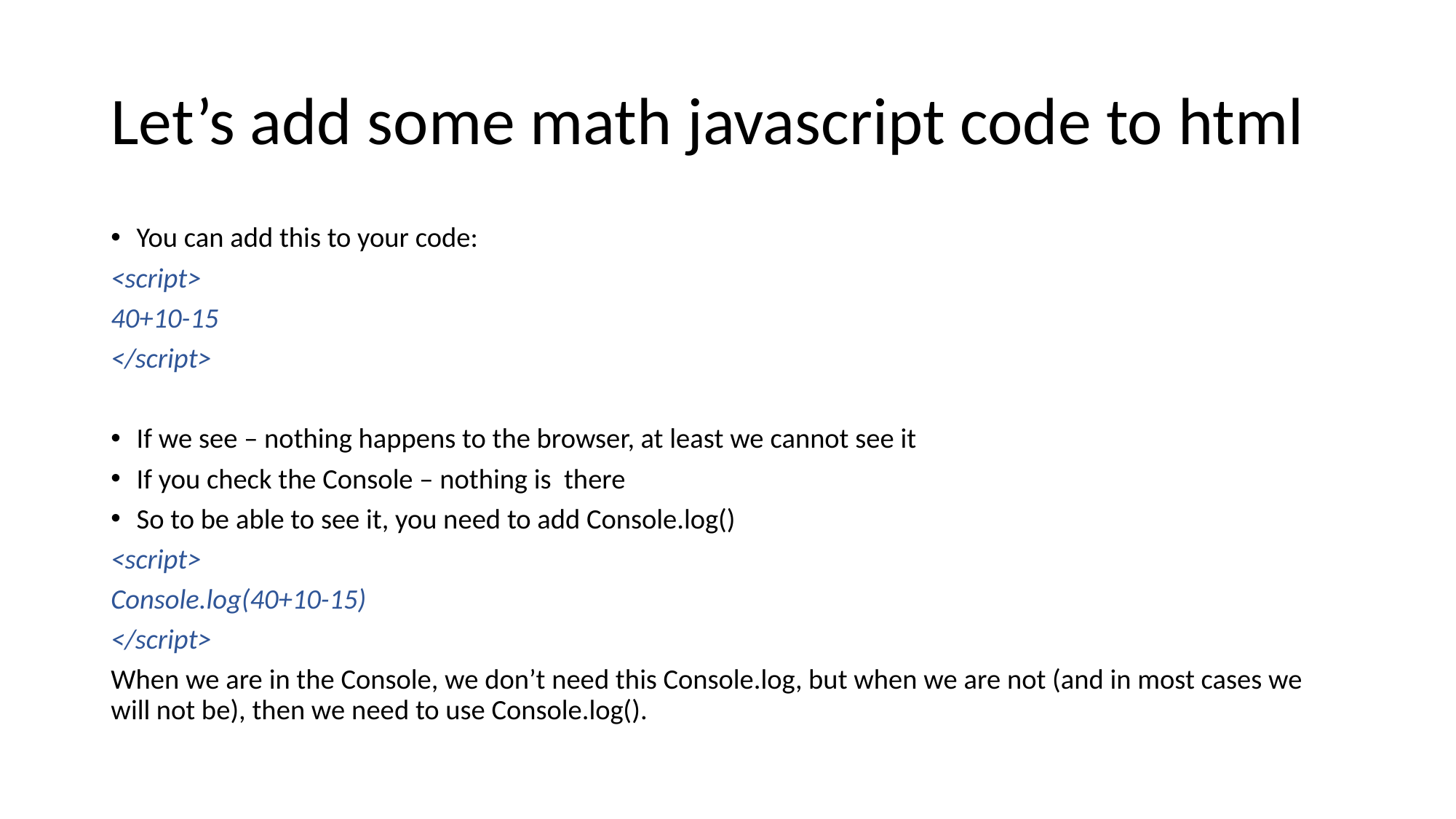

# Let’s add some math javascript code to html
You can add this to your code:
<script>
40+10-15
</script>

If we see – nothing happens to the browser, at least we cannot see it
If you check the Console – nothing is  there
So to be able to see it, you need to add Console.log()
<script>
Console.log(40+10-15)
</script>
When we are in the Console, we don’t need this Console.log, but when we are not (and in most cases we will not be), then we need to use Console.log().